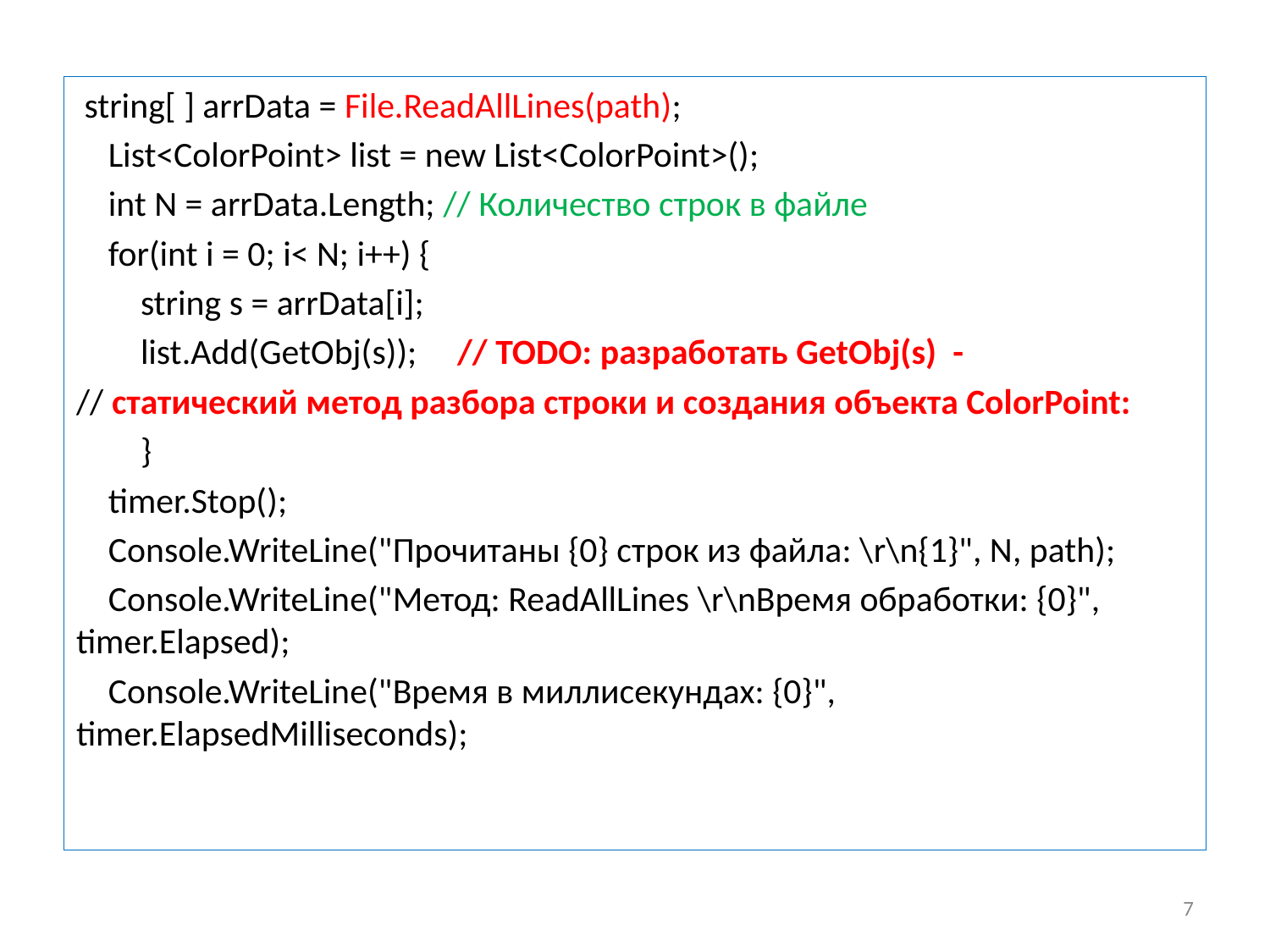

string[ ] arrData = File.ReadAllLines(path);
    List<ColorPoint> list = new List<ColorPoint>();
    int N = arrData.Length; // Количество строк в файле
    for(int i = 0; i< N; i++) {
        string s = arrData[i];
        list.Add(GetObj(s));	// TODO: разработать GetObj(s)  -
// статический метод разбора строки и создания объекта ColorPoint:
        }
    timer.Stop();
    Console.WriteLine("Прочитаны {0} строк из файла: \r\n{1}", N, path);
    Console.WriteLine("Метод: ReadAllLines \r\nВремя обработки: {0}", timer.Elapsed);
    Console.WriteLine("Время в миллисекундах: {0}", timer.ElapsedMilliseconds);
7